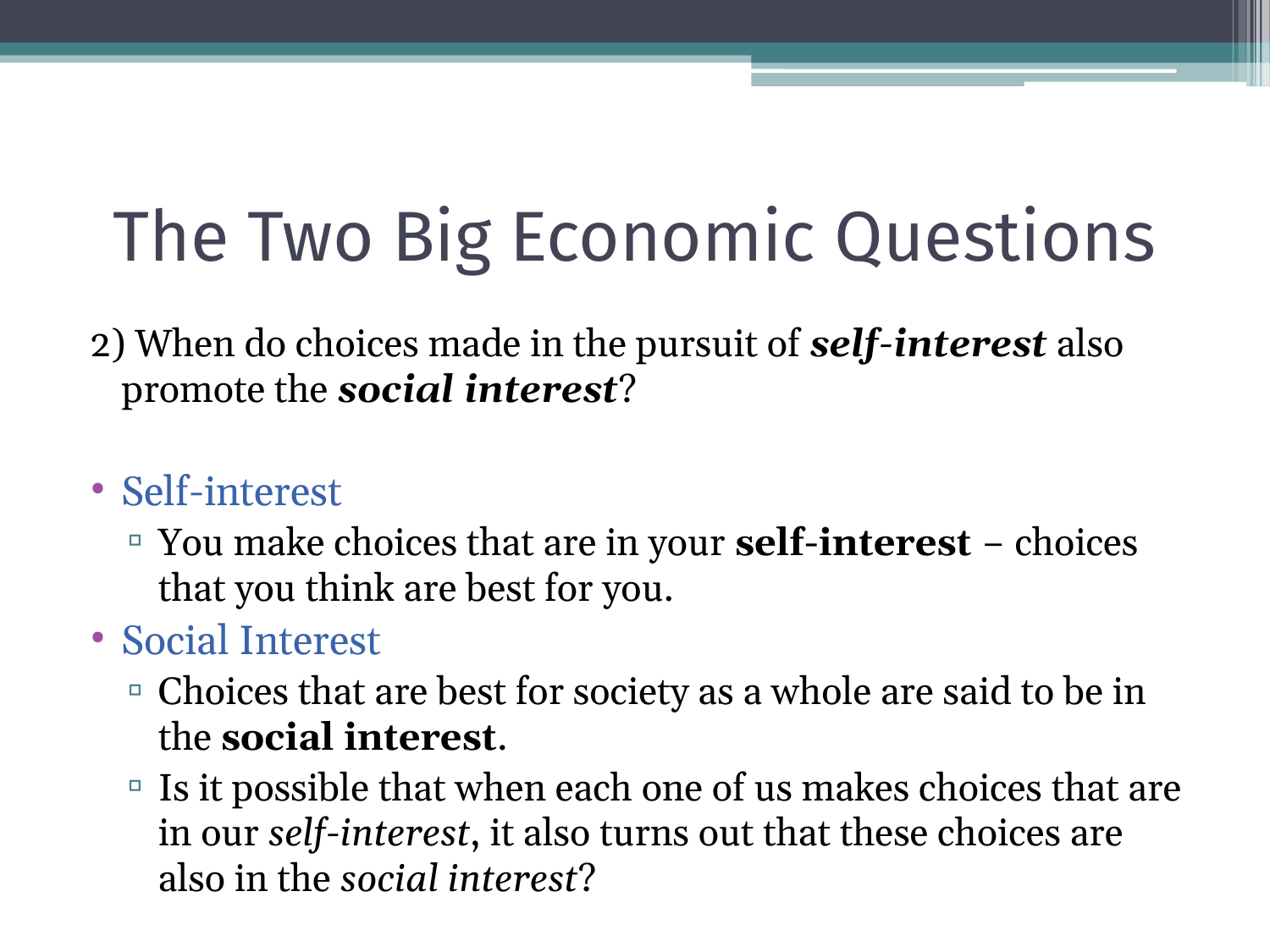

# The Two Big Economic Questions
2) When do choices made in the pursuit of self-interest also promote the social interest?

Self-interest
You make choices that are in your self-interest − choices that you think are best for you.
Social Interest
Choices that are best for society as a whole are said to be in the social interest.
Is it possible that when each one of us makes choices that are in our self-interest, it also turns out that these choices are also in the social interest?